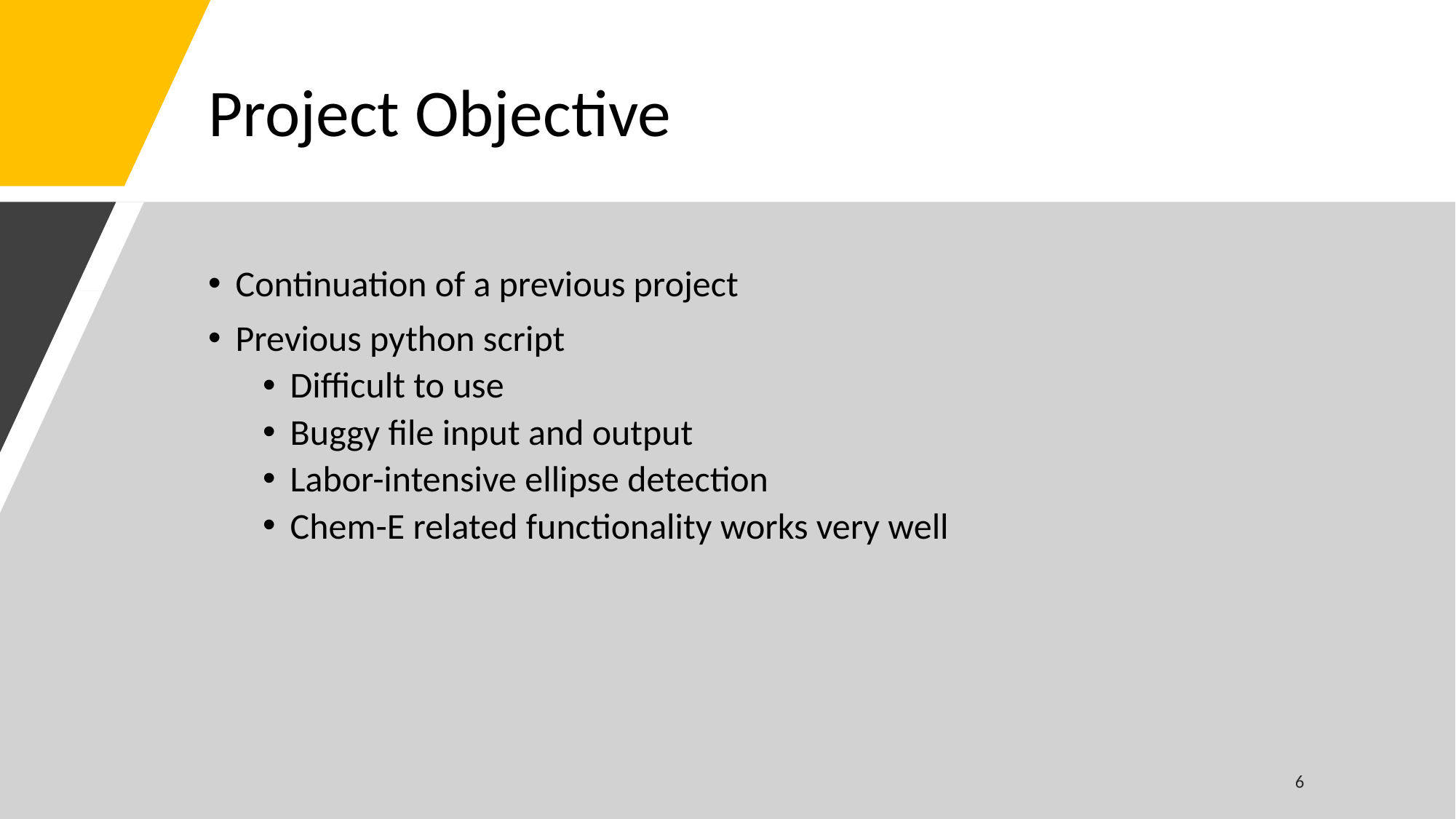

# Project Objective

Continuation of a previous project
Previous python script
Difficult to use
Buggy file input and output
Labor-intensive ellipse detection
Chem-E related functionality works very well
6